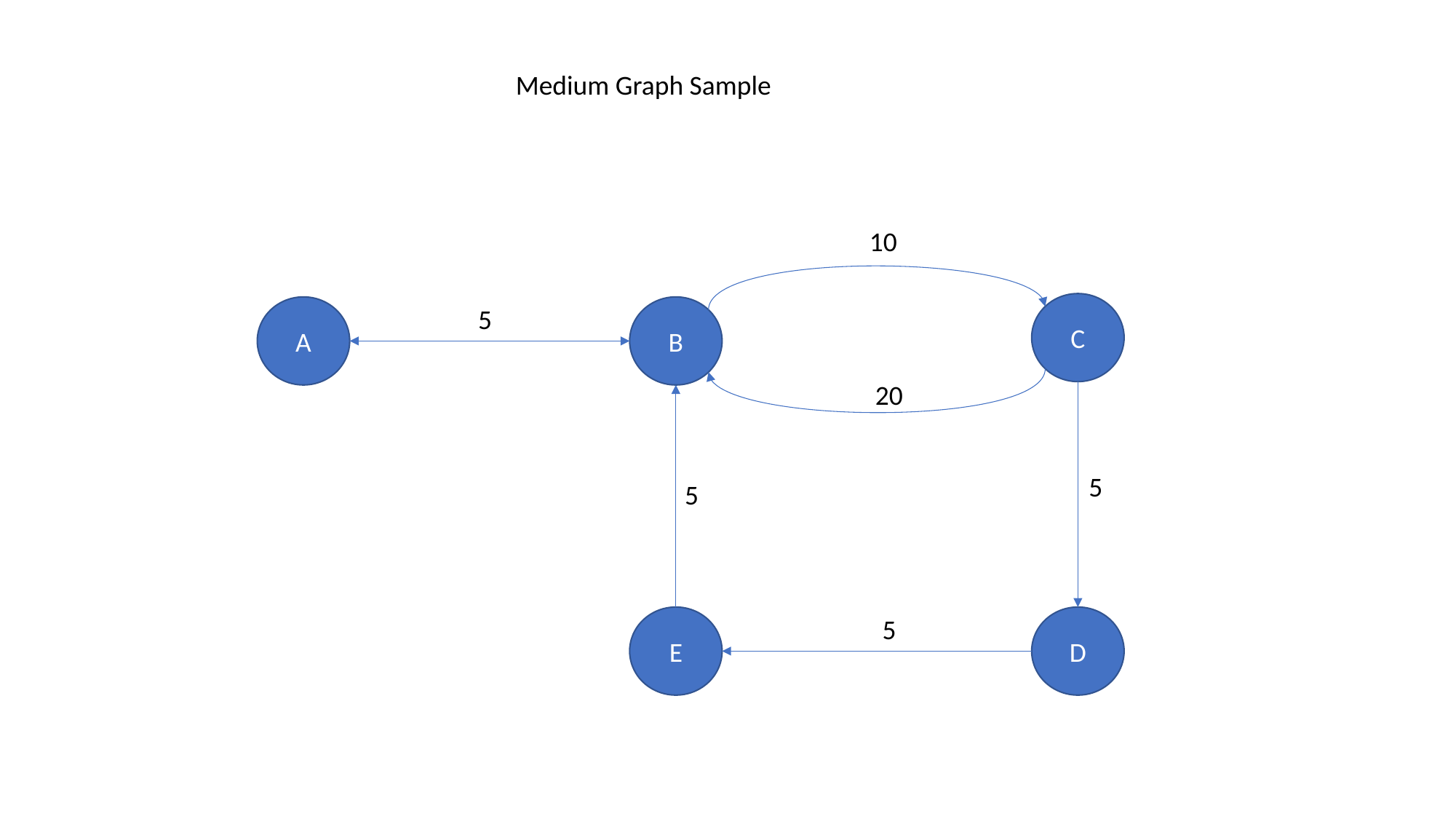

Medium Graph Sample
10
C
A
5
B
20
5
5
E
5
D